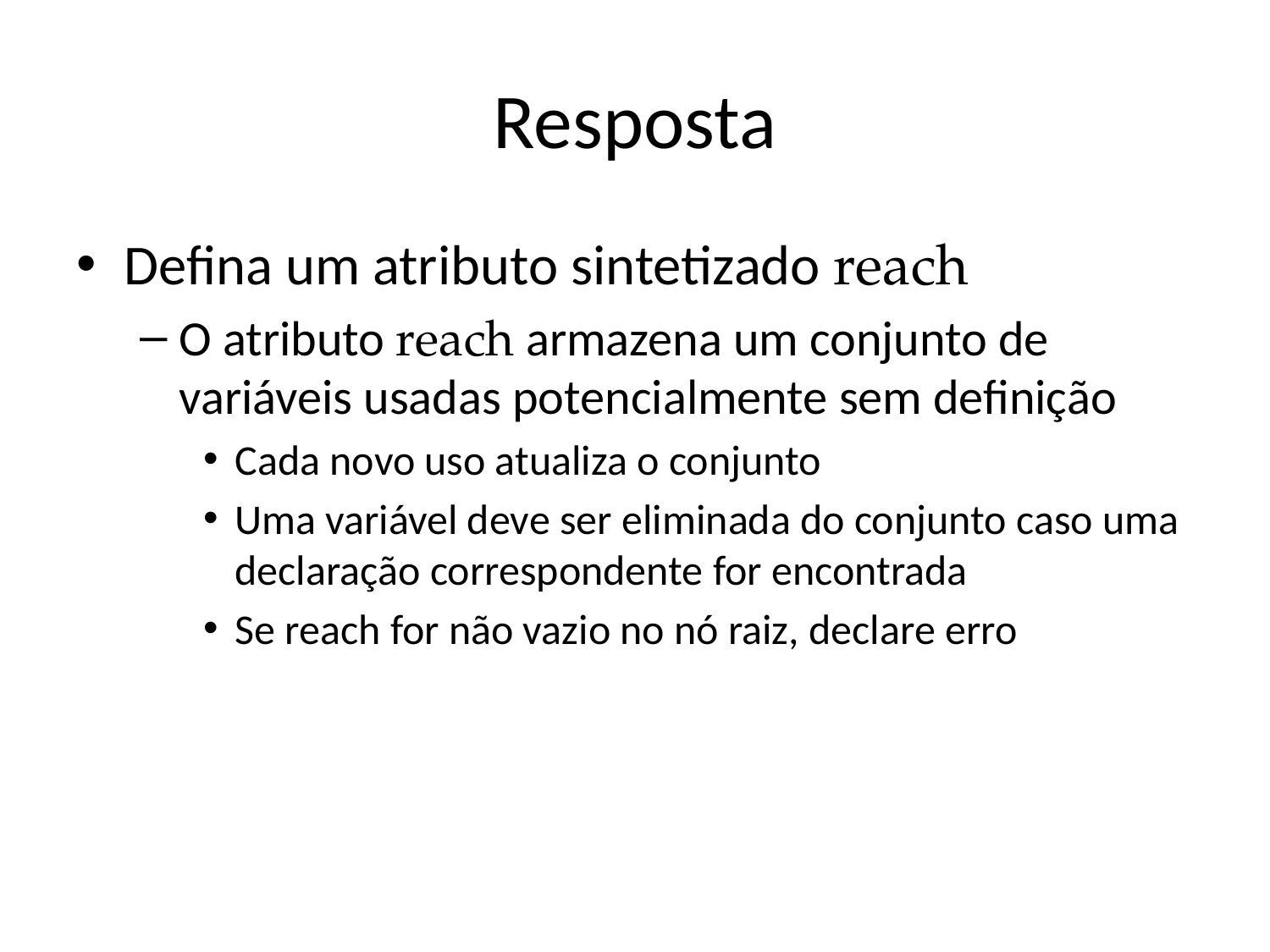

# Resposta
Defina um atributo sintetizado reach
O atributo reach armazena um conjunto de variáveis usadas potencialmente sem definição
Cada novo uso atualiza o conjunto
Uma variável deve ser eliminada do conjunto caso uma declaração correspondente for encontrada
Se reach for não vazio no nó raiz, declare erro